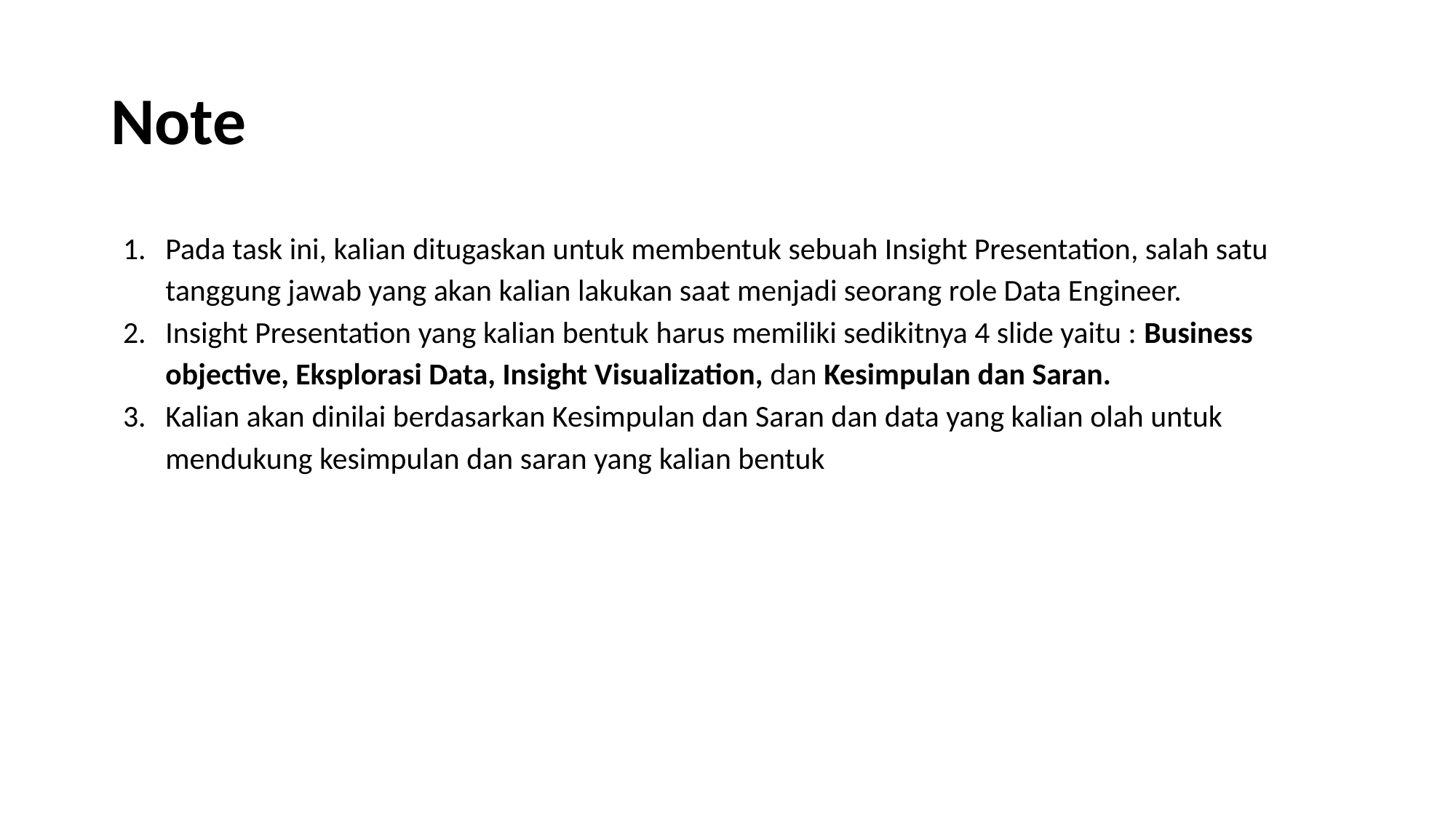

# Note
Pada task ini, kalian ditugaskan untuk membentuk sebuah Insight Presentation, salah satu tanggung jawab yang akan kalian lakukan saat menjadi seorang role Data Engineer.
Insight Presentation yang kalian bentuk harus memiliki sedikitnya 4 slide yaitu : Business objective, Eksplorasi Data, Insight Visualization, dan Kesimpulan dan Saran.
Kalian akan dinilai berdasarkan Kesimpulan dan Saran dan data yang kalian olah untuk mendukung kesimpulan dan saran yang kalian bentuk